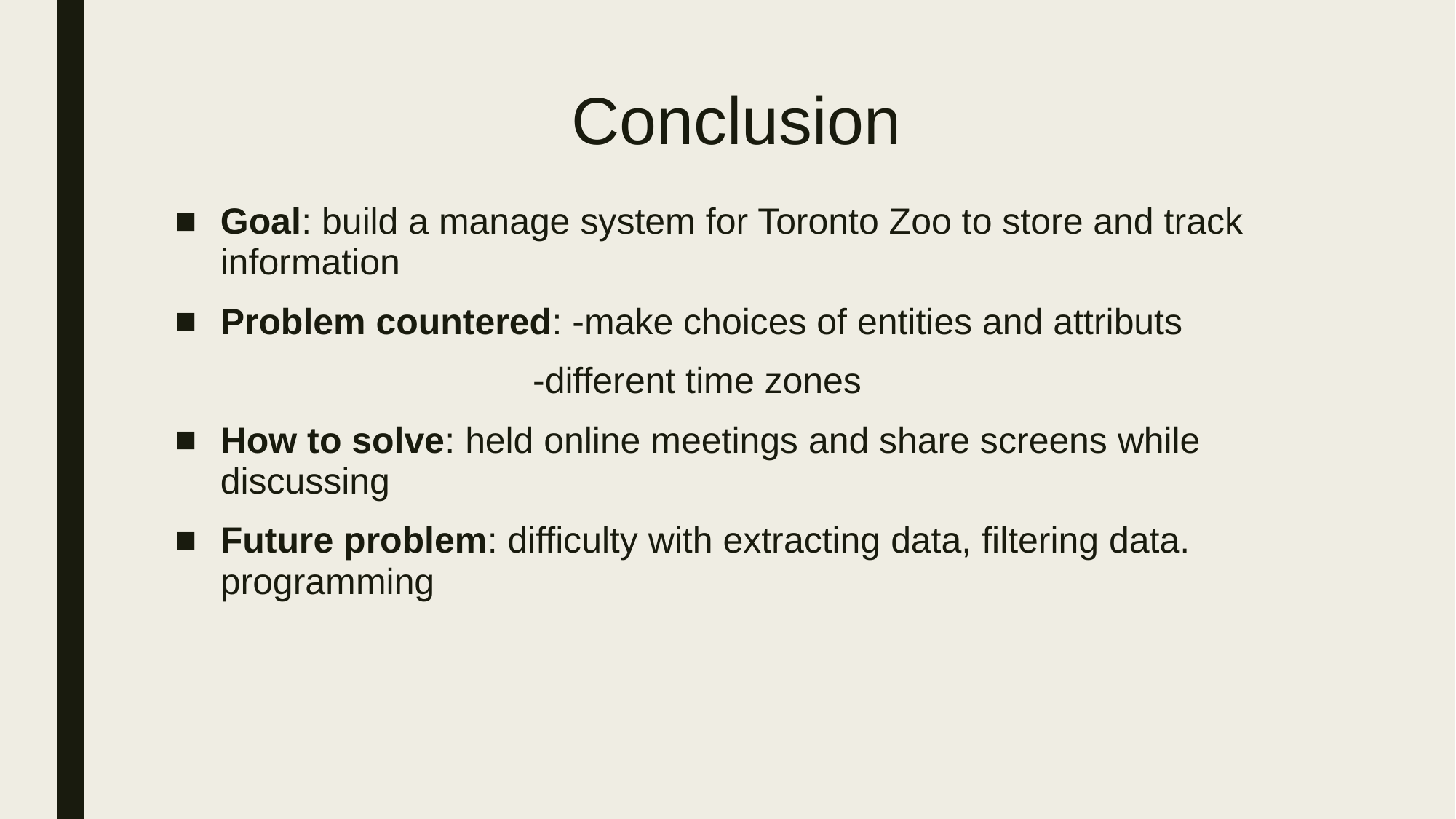

# Conclusion
Goal: build a manage system for Toronto Zoo to store and track information
Problem countered: -make choices of entities and attributs
			   -different time zones
How to solve: held online meetings and share screens while discussing
Future problem: difficulty with extracting data, filtering data. programming